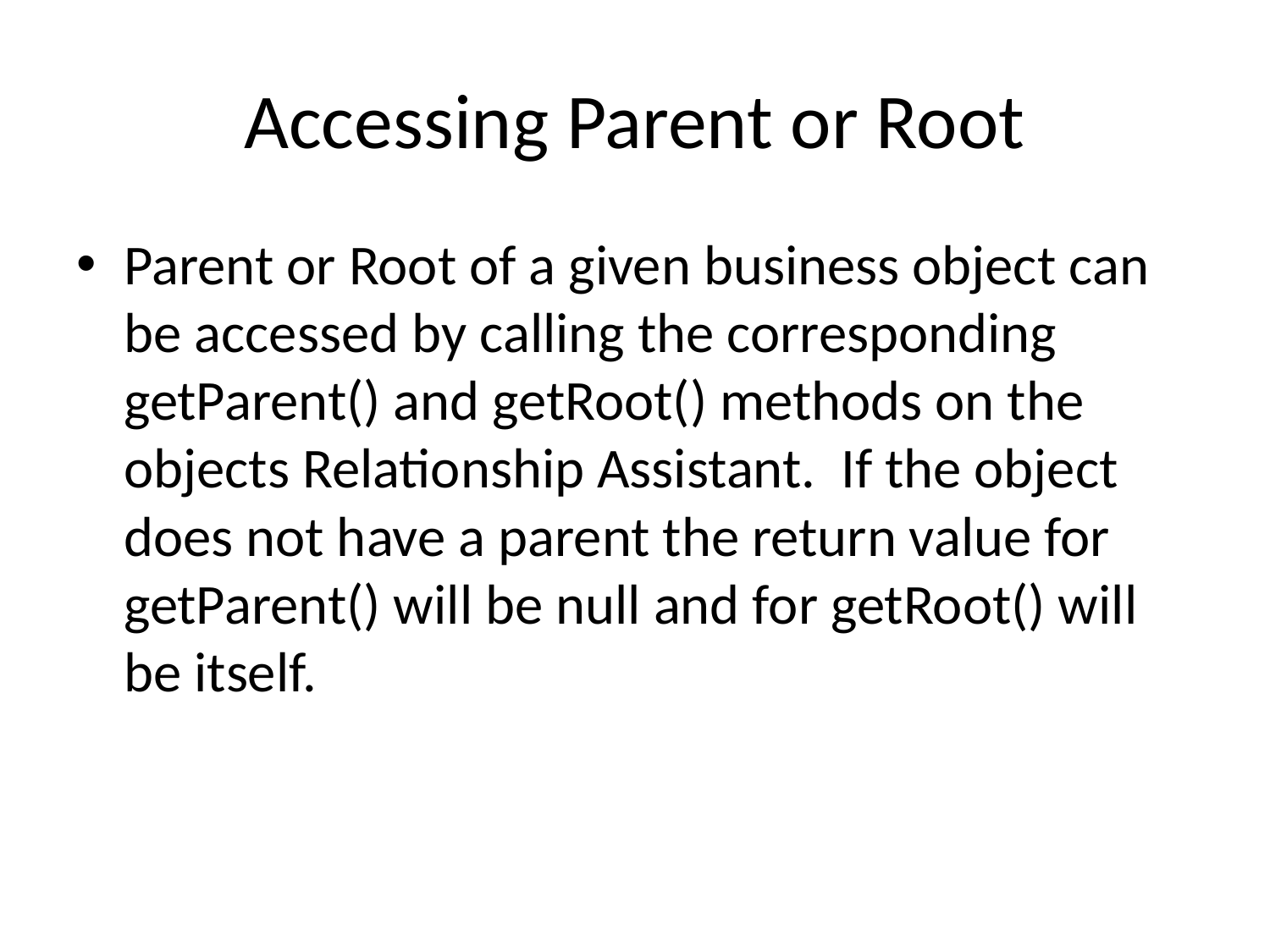

# Accessing Parent or Root
Parent or Root of a given business object can be accessed by calling the corresponding getParent() and getRoot() methods on the objects Relationship Assistant.  If the object does not have a parent the return value for getParent() will be null and for getRoot() will be itself.